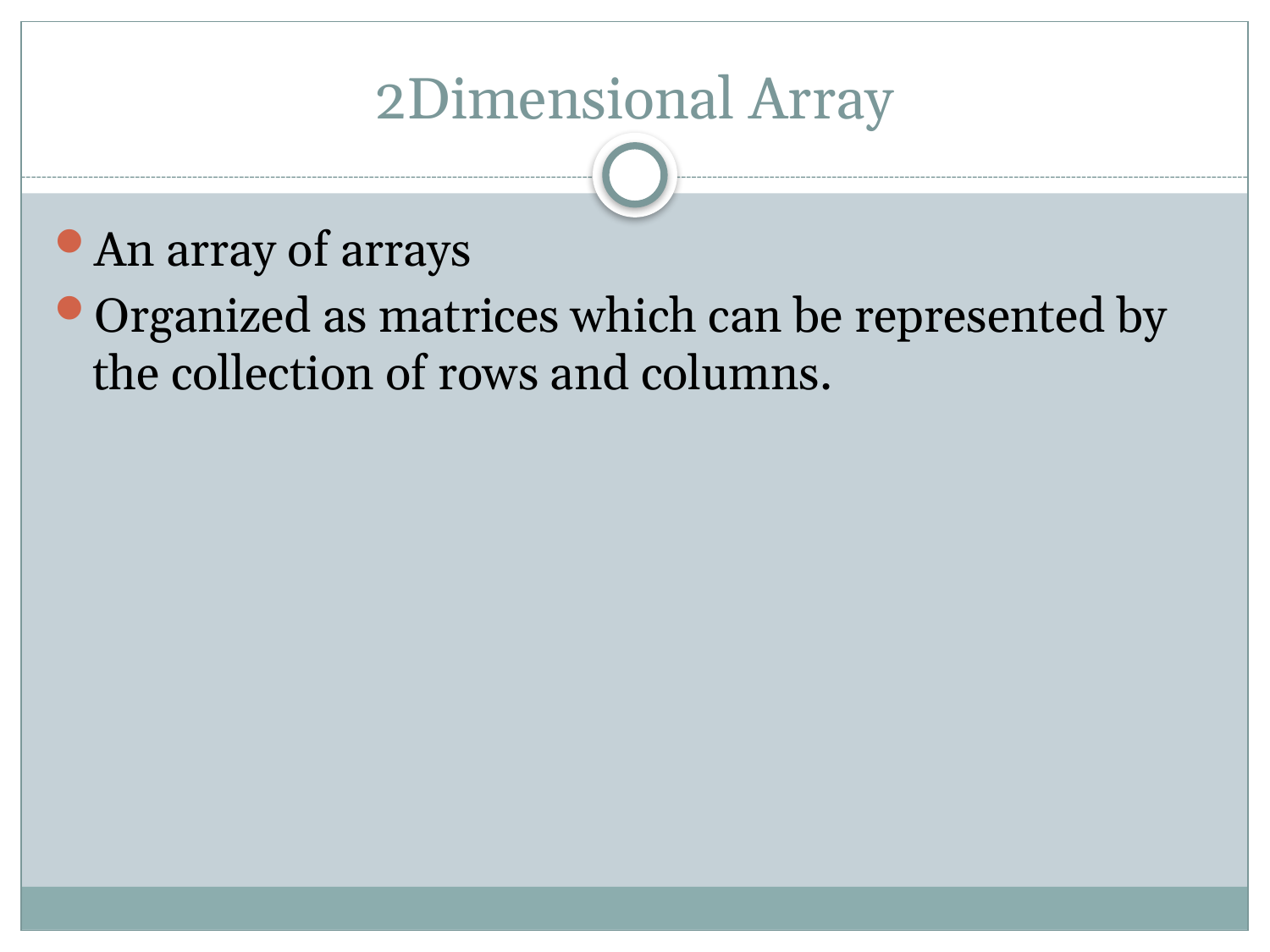

# 2Dimensional Array
An array of arrays
Organized as matrices which can be represented by the collection of rows and columns.